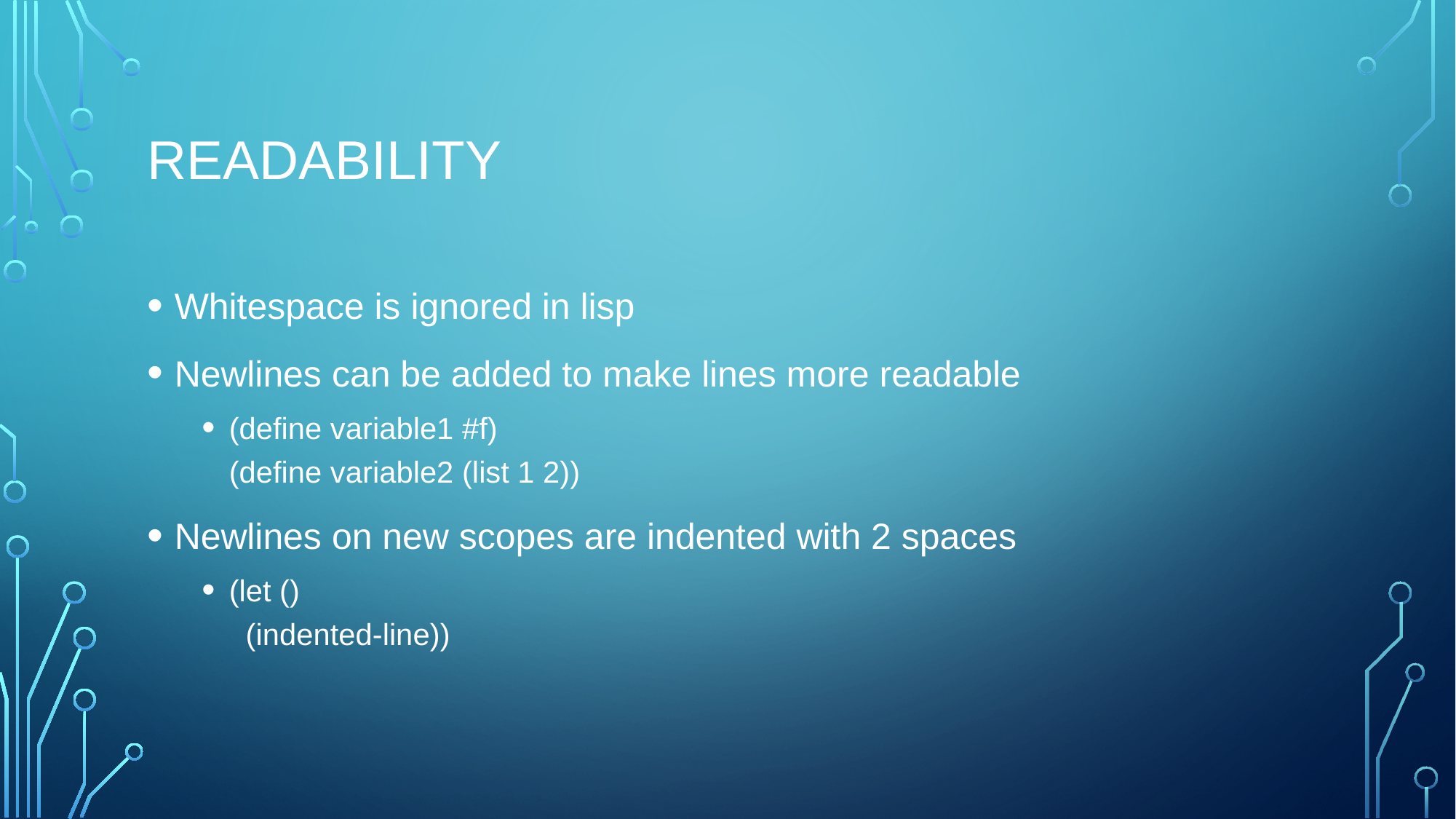

# Readability
Whitespace is ignored in lisp
Newlines can be added to make lines more readable
(define variable1 #f)
(define variable2 (list 1 2))
Newlines on new scopes are indented with 2 spaces
(let ()
  (indented-line))